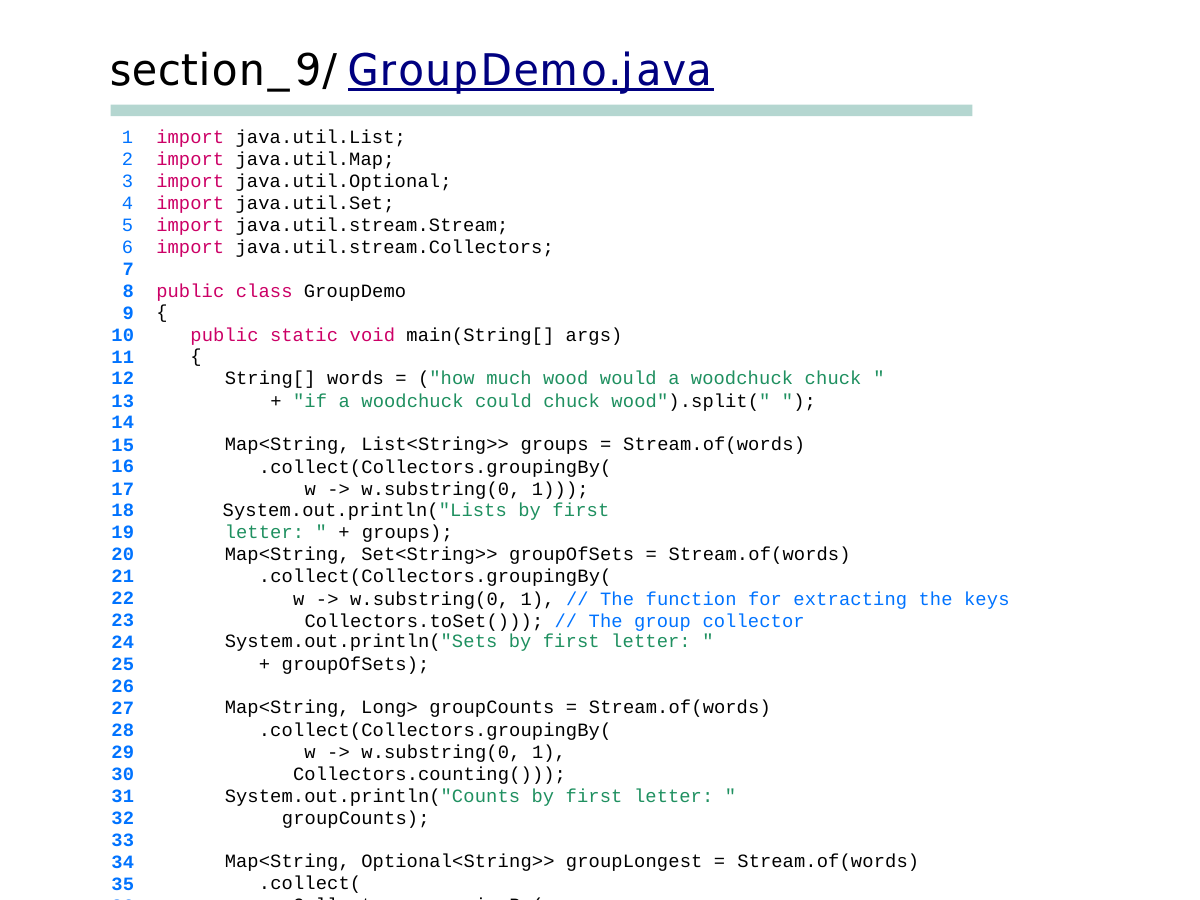

# section_9/GroupDemo.java

import java.util.List;
import java.util.Map;
import java.util.Optional;
import java.util.Set;
import java.util.stream.Stream;
import java.util.stream.Collectors;
7
8
9
10
11
12
13
14
15
16
17
18
19
20
21
22
23
24
25
26
27
28
29
30
31
32
33
34
35
36
public class GroupDemo
{
public static void main(String[] args)
{
String[] words = ("how much wood would a woodchuck chuck "
+ "if a woodchuck could chuck wood").split(" ");
Map<String, List<String>> groups = Stream.of(words)
.collect(Collectors.groupingBy(  w -> w.substring(0, 1)));
System.out.println("Lists by first letter: " + groups);
Map<String, Set<String>> groupOfSets = Stream.of(words)
.collect(Collectors.groupingBy(
w -> w.substring(0, 1), // The function for extracting the keys  Collectors.toSet())); // The group collector
System.out.println("Sets by first letter: "
+ groupOfSets);
Map<String, Long> groupCounts = Stream.of(words)
.collect(Collectors.groupingBy(  w -> w.substring(0, 1),  Collectors.counting()));
System.out.println("Counts by first letter: "  groupCounts);
Map<String, Optional<String>> groupLongest = Stream.of(words)
.collect(
Collectors.groupingBy(